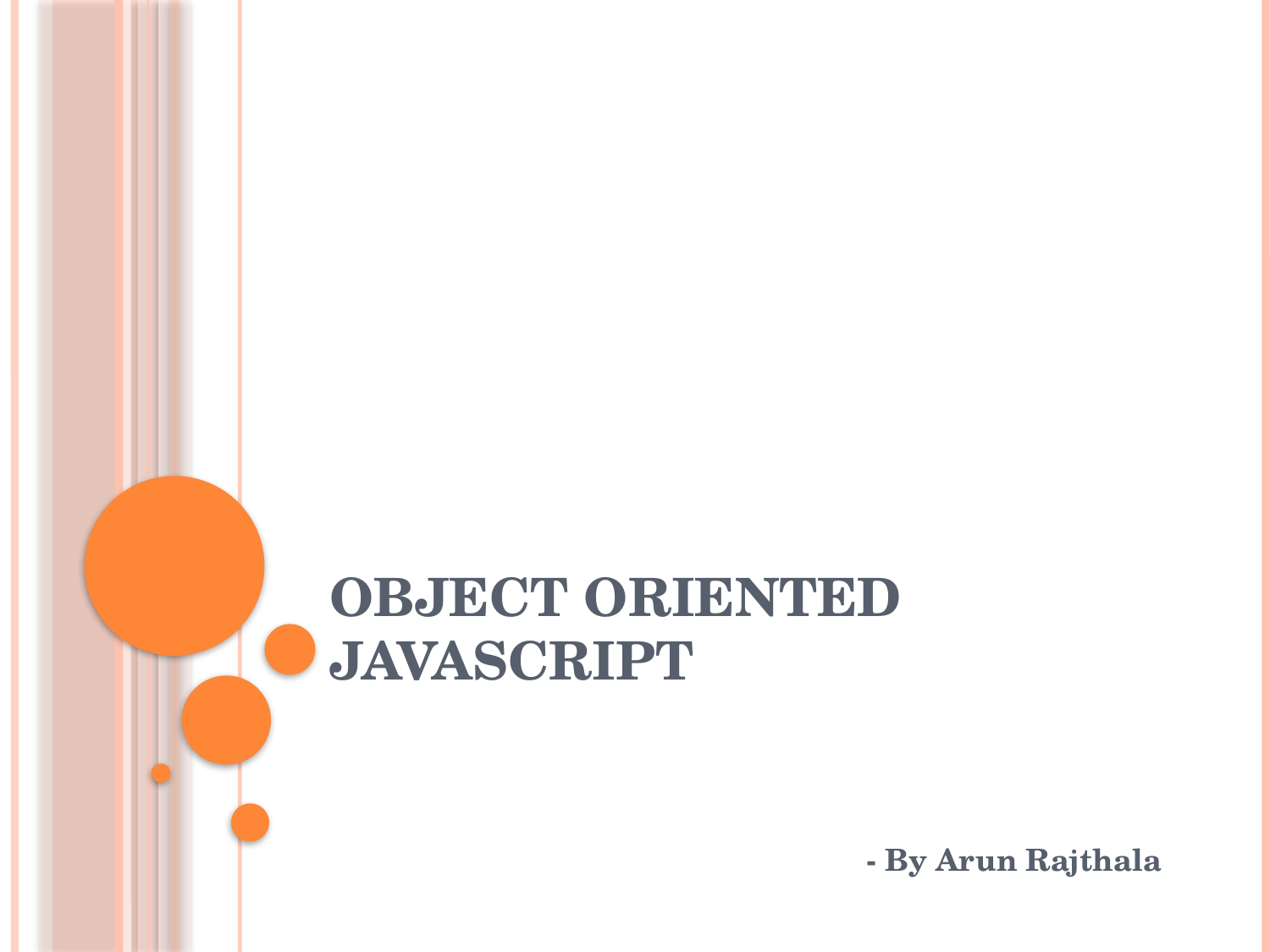

# Object Oriented Javascript

- By Arun Rajthala